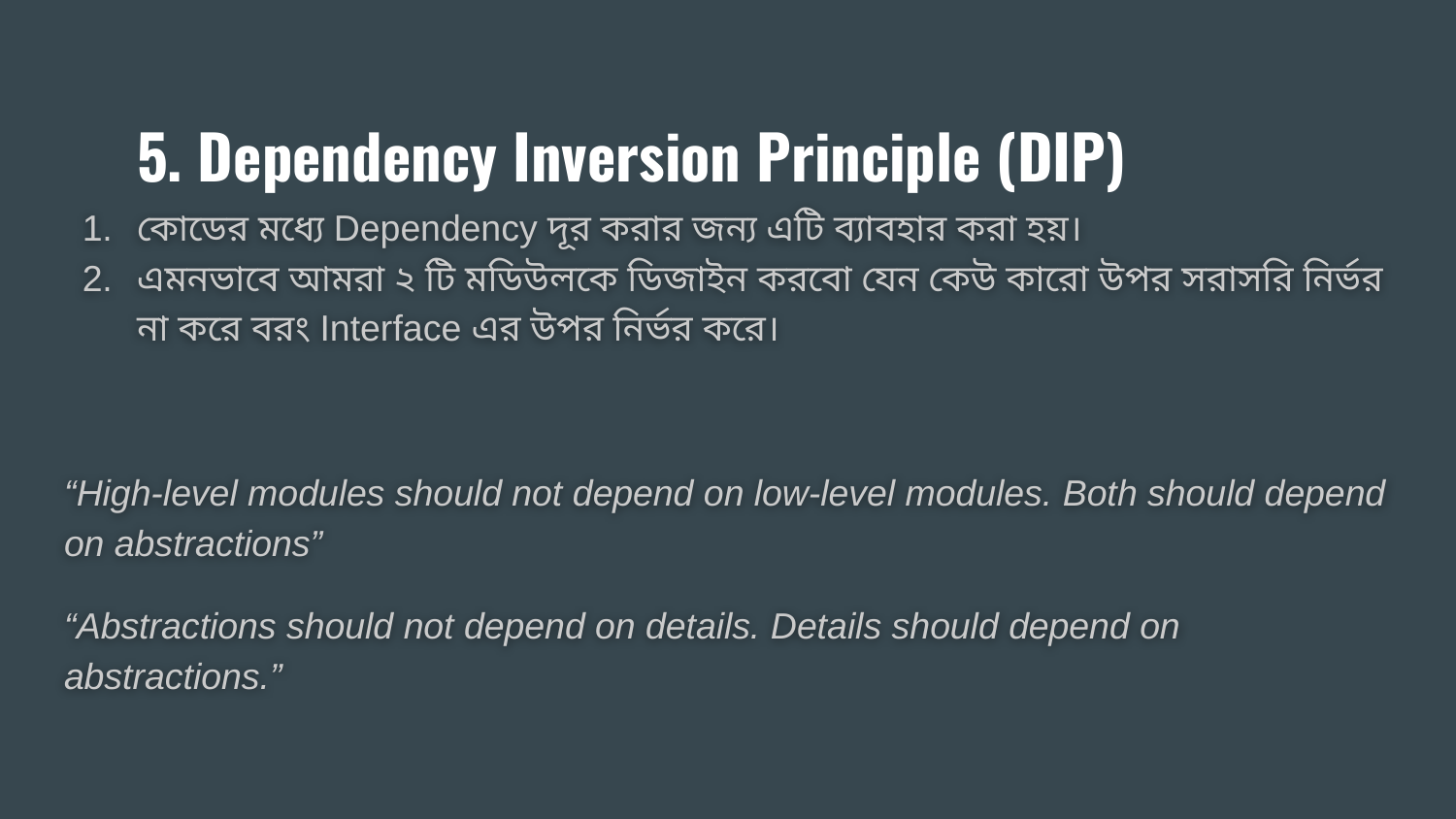

# 5. Dependency Inversion Principle (DIP)
কোডের মধ্যে Dependency দূর করার জন্য এটি ব্যাবহার করা হয়।
এমনভাবে আমরা ২ টি মডিউলকে ডিজাইন করবো যেন কেউ কারো উপর সরাসরি নির্ভর না করে বরং Interface এর উপর নির্ভর করে।

“High-level modules should not depend on low-level modules. Both should depend on abstractions”
“Abstractions should not depend on details. Details should depend on abstractions.”